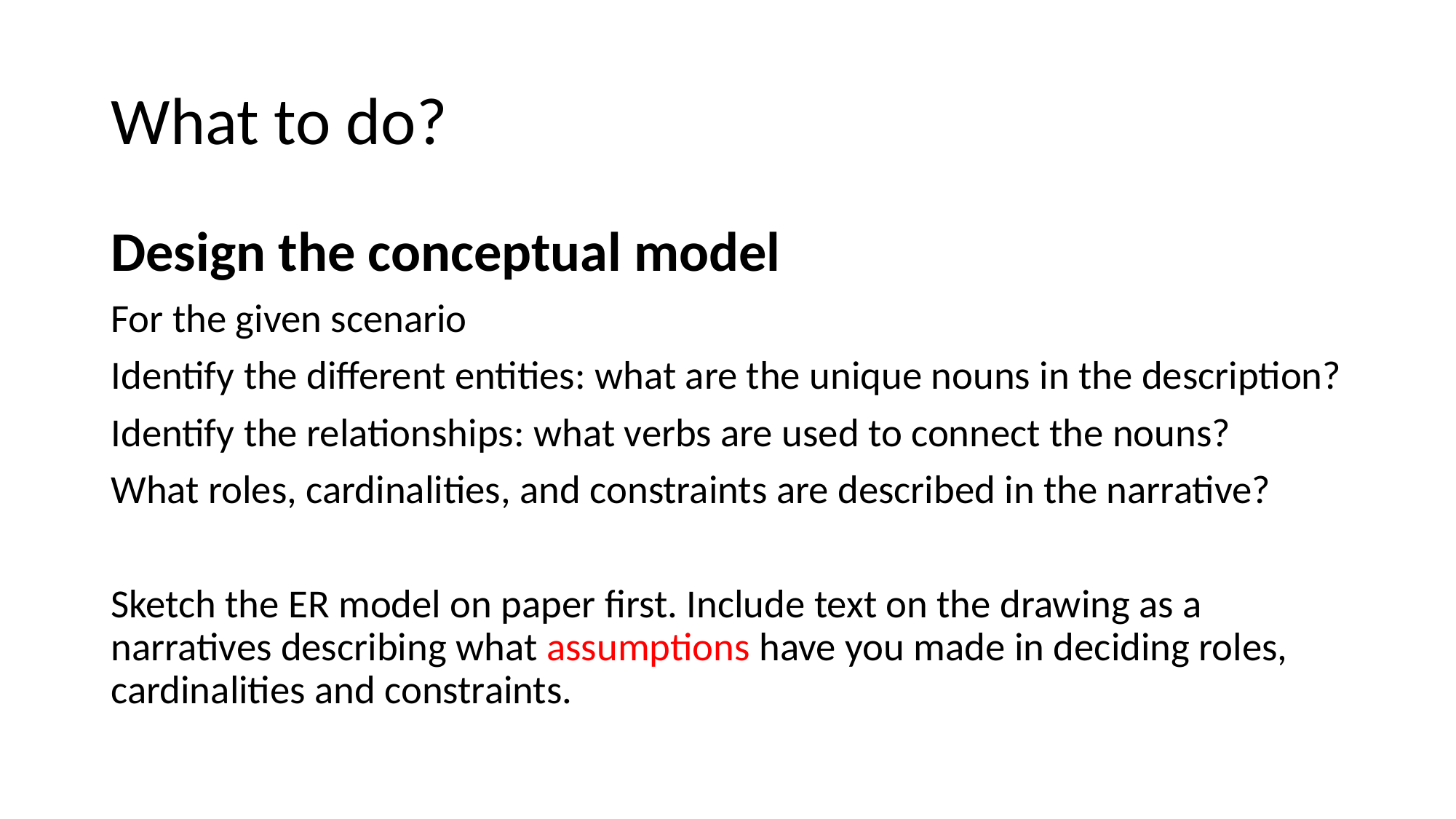

# What to do?
Design the conceptual model
For the given scenario
Identify the different entities: what are the unique nouns in the description?
Identify the relationships: what verbs are used to connect the nouns?
What roles, cardinalities, and constraints are described in the narrative?

Sketch the ER model on paper first. Include text on the drawing as a narratives describing what assumptions have you made in deciding roles, cardinalities and constraints.